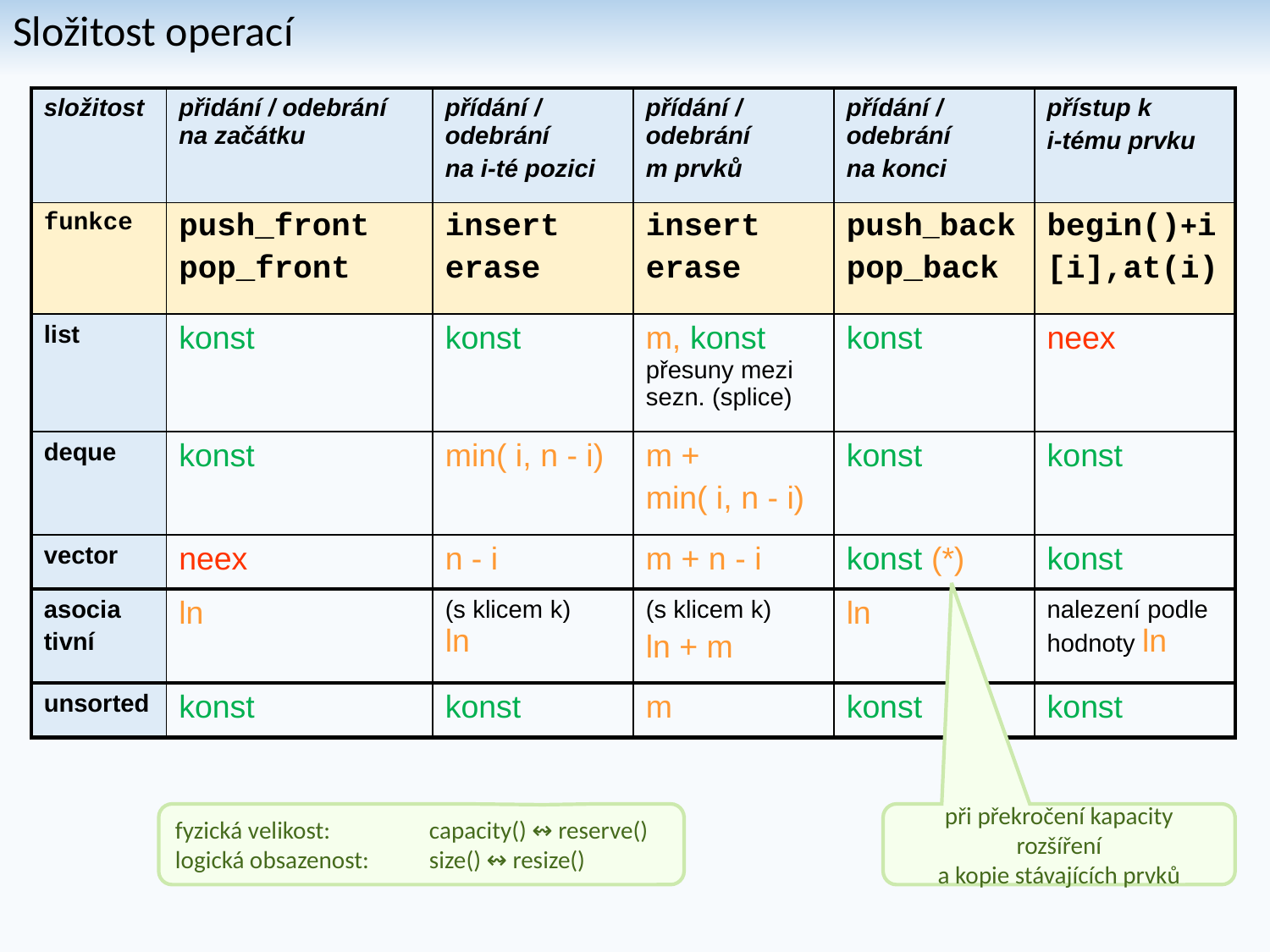

Složitost operací
| složitost | přidání / odebrání na začátku | přídání / odebrání na i-té pozici | přídání / odebrání m prvků | přídání / odebrání na konci | přístup k i-tému prvku |
| --- | --- | --- | --- | --- | --- |
| funkce | push\_front pop\_front | insert erase | insert erase | push\_back pop\_back | begin()+i [i],at(i) |
| list | konst | konst | m, konst přesuny mezi sezn. (splice) | konst | neex |
| deque | konst | min( i, n - i) | m + min( i, n - i) | konst | konst |
| vector | neex | n - i | m + n - i | konst (\*) | konst |
| asocia tivní | ln | (s klicem k) ln | (s klicem k) ln + m | ln | nalezení podle hodnoty ln |
| unsorted | konst | konst | m | konst | konst |
fyzická velikost:	capacity() ↭ reserve()
logická obsazenost:	size() ↭ resize()
při překročení kapacity rozšíření
a kopie stávajících prvků